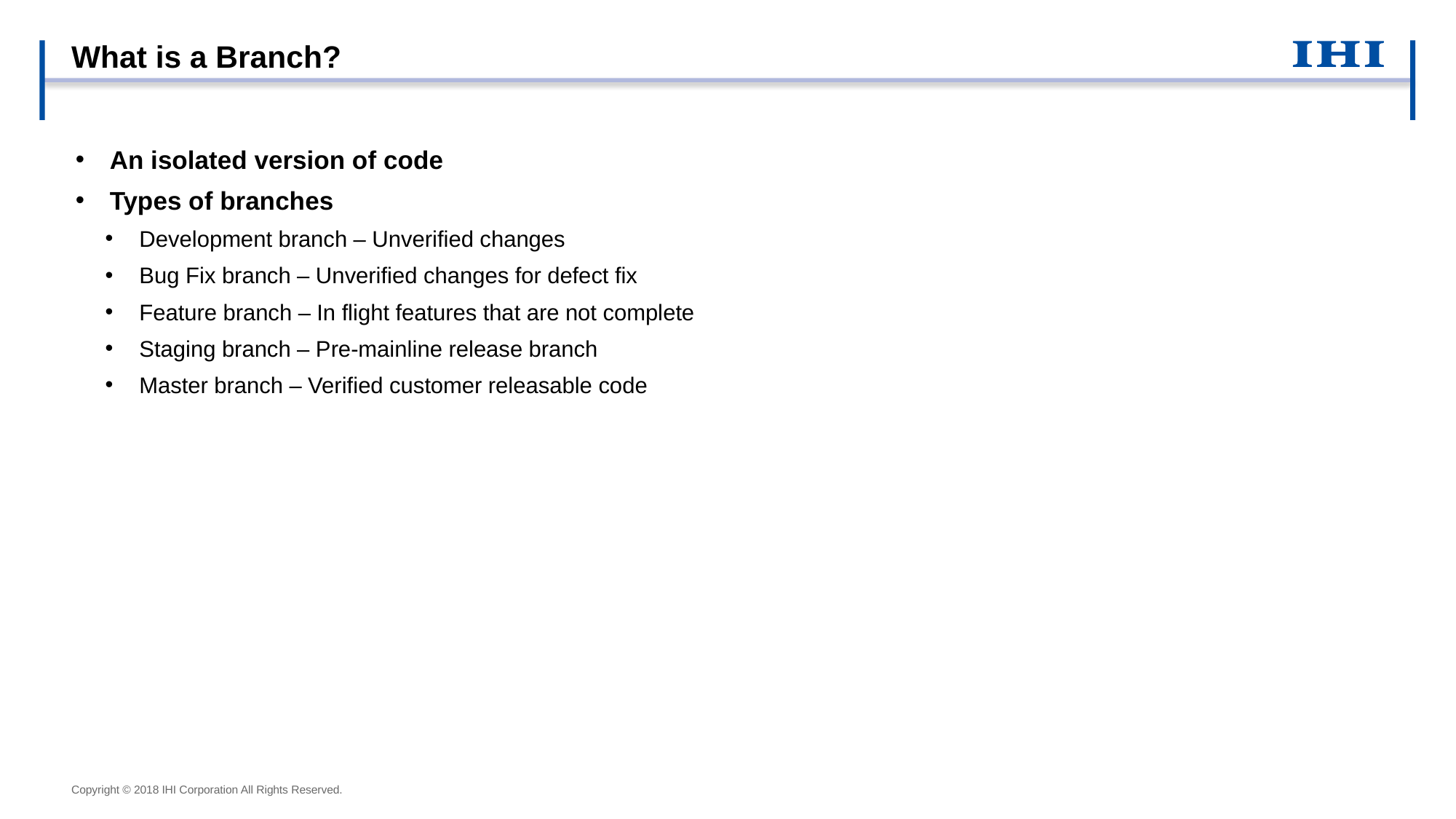

# What is a Branch?
An isolated version of code
Types of branches
Development branch – Unverified changes
Bug Fix branch – Unverified changes for defect fix
Feature branch – In flight features that are not complete
Staging branch – Pre-mainline release branch
Master branch – Verified customer releasable code
Copyright © 2018 IHI Corporation All Rights Reserved.